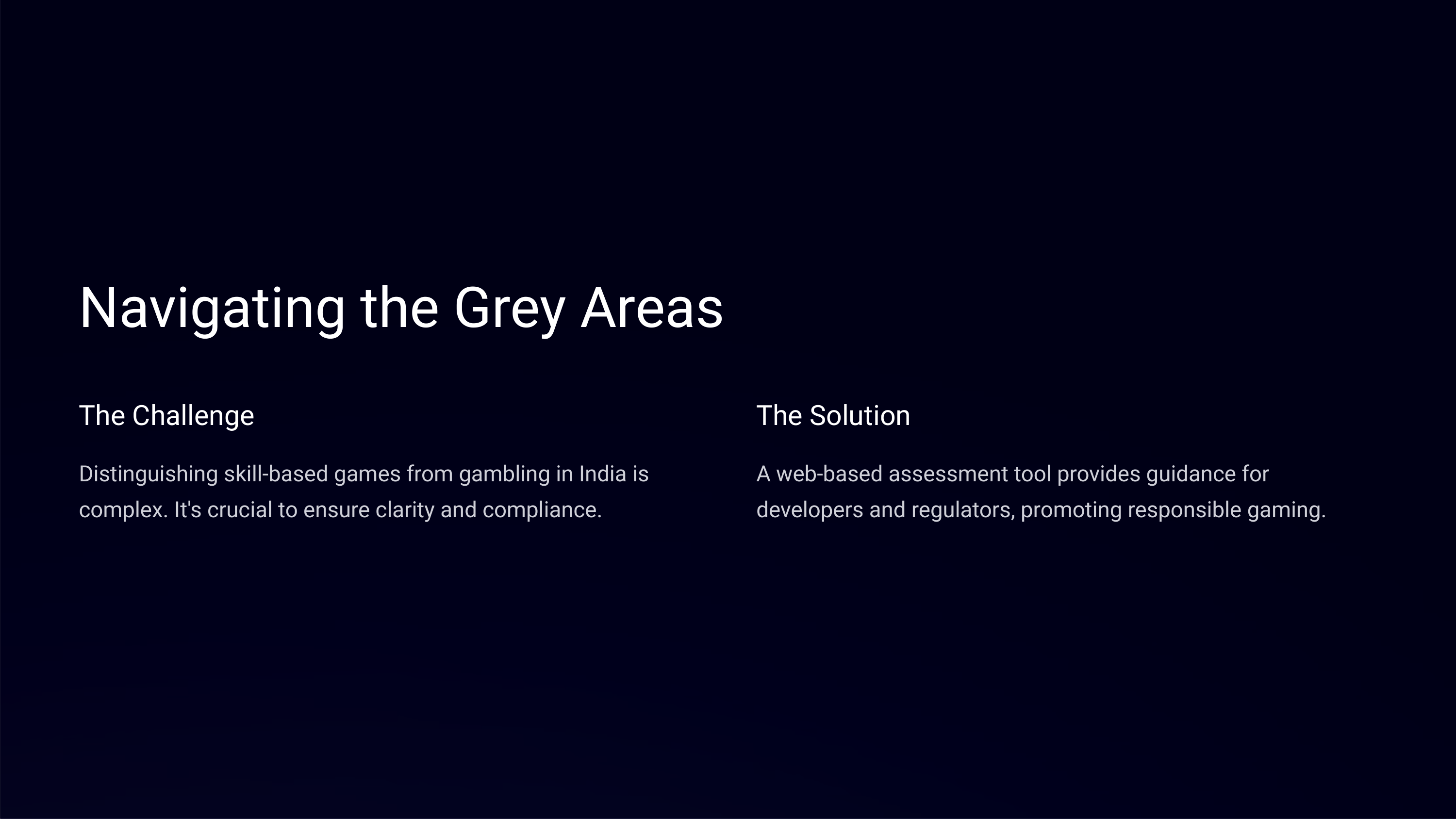

Navigating the Grey Areas

The Challenge

The Solution

Distinguishing skill-based games from gambling in India is complex. It's crucial to ensure clarity and compliance.

A web-based assessment tool provides guidance for developers and regulators, promoting responsible gaming.